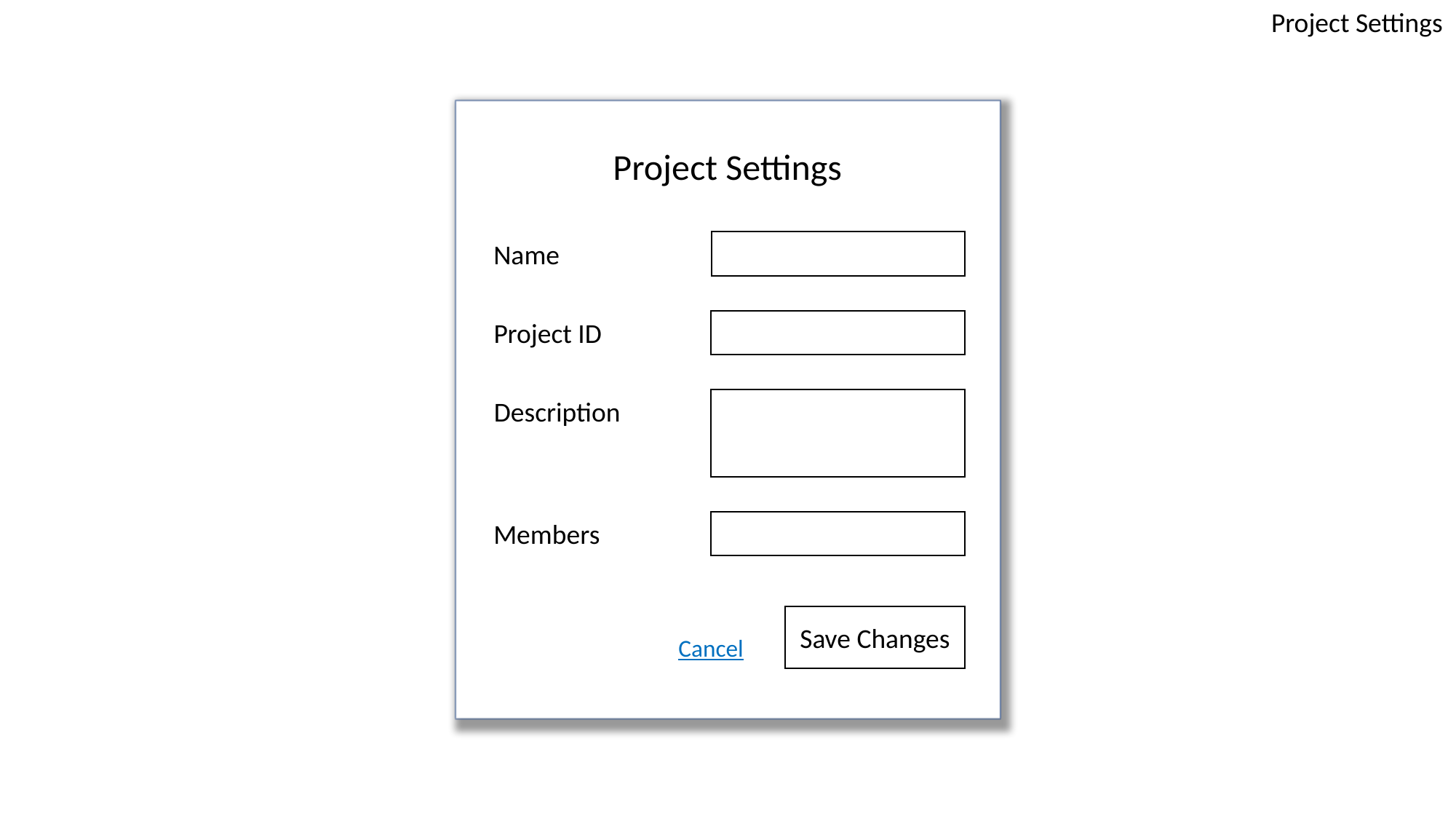

Project Settings

Project Settings
Name

Project ID

Description

Members

Save Changes
Cancel